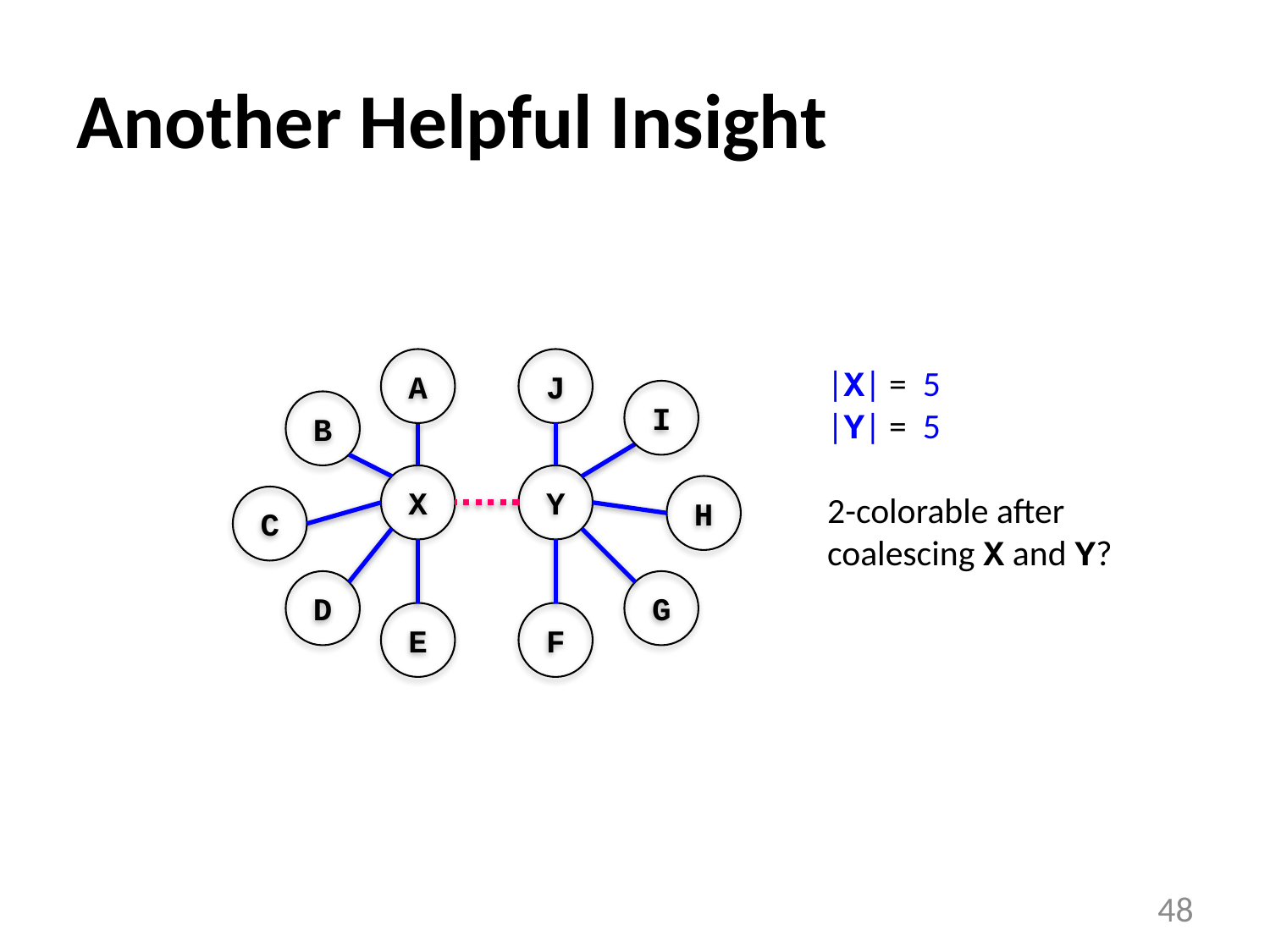

# Another Helpful Insight

A
J
|X| =  5
|Y| =  5

2-colorable after coalescing X and Y?

I
B
X
Y
H
C
D
G
E
F
48